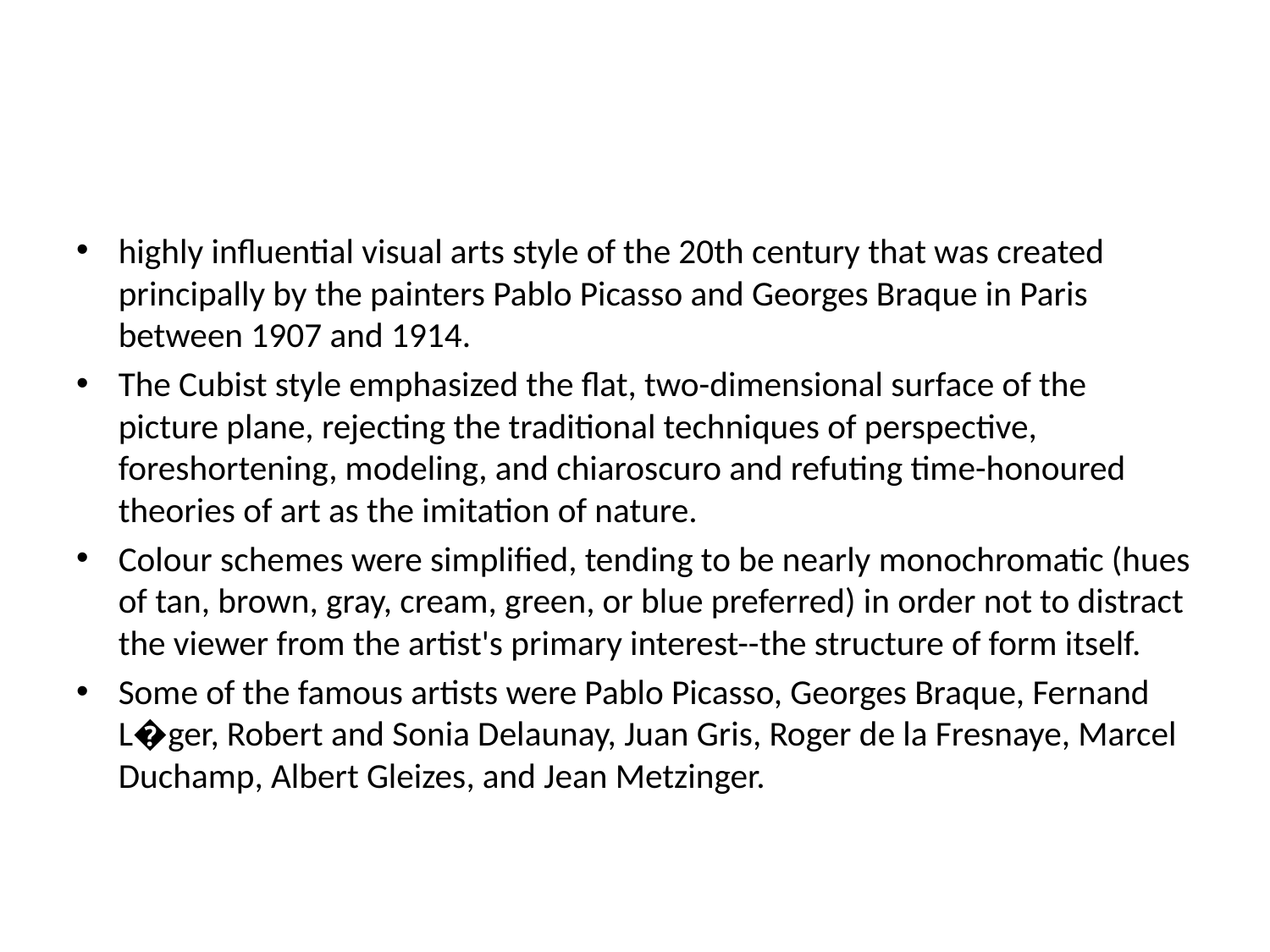

#
highly influential visual arts style of the 20th century that was created principally by the painters Pablo Picasso and Georges Braque in Paris between 1907 and 1914.
The Cubist style emphasized the flat, two-dimensional surface of the picture plane, rejecting the traditional techniques of perspective, foreshortening, modeling, and chiaroscuro and refuting time-honoured theories of art as the imitation of nature.
Colour schemes were simplified, tending to be nearly monochromatic (hues of tan, brown, gray, cream, green, or blue preferred) in order not to distract the viewer from the artist's primary interest--the structure of form itself.
Some of the famous artists were Pablo Picasso, Georges Braque, Fernand L�ger, Robert and Sonia Delaunay, Juan Gris, Roger de la Fresnaye, Marcel Duchamp, Albert Gleizes, and Jean Metzinger.